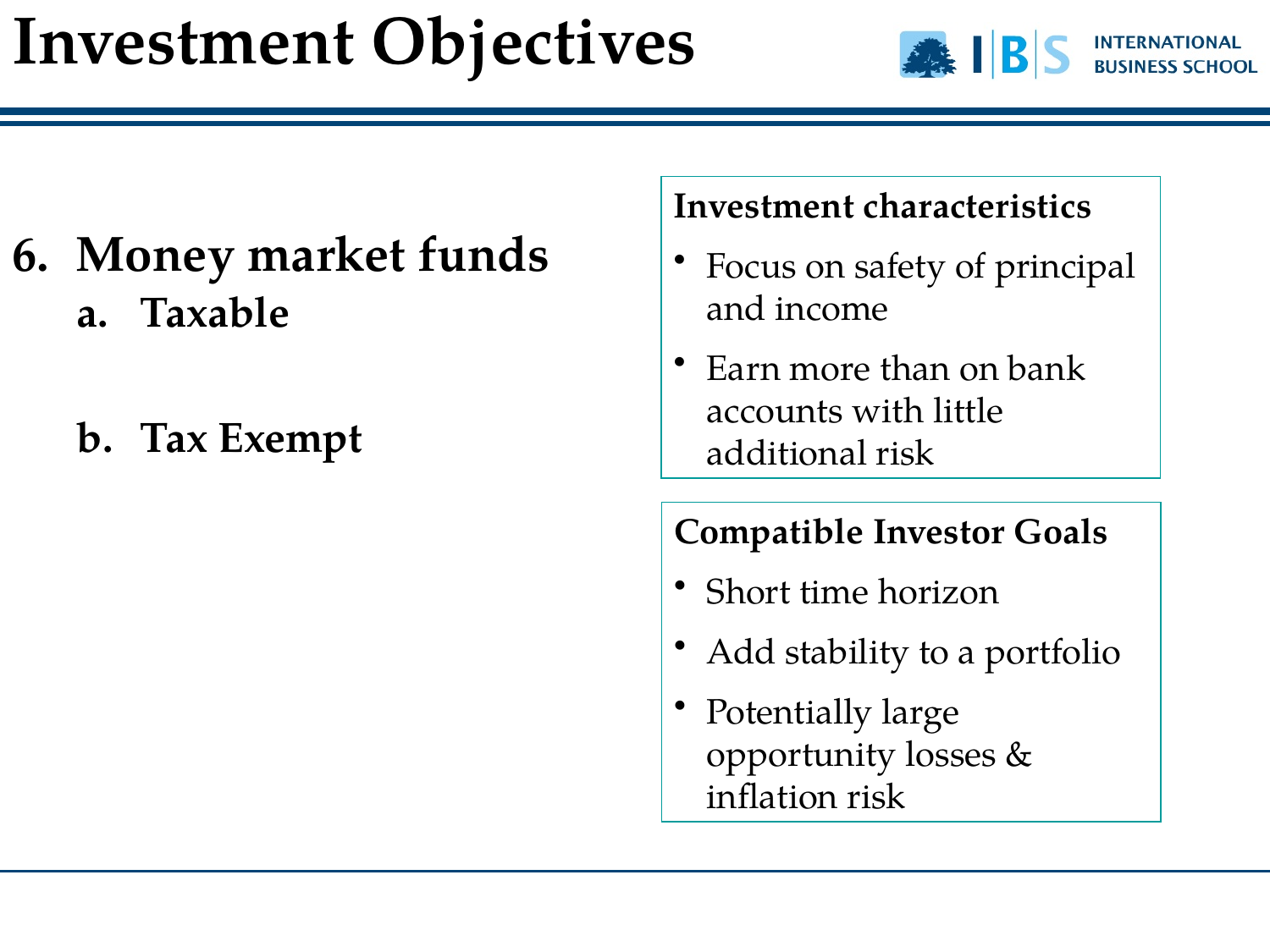

Investment Objectives
Investment characteristics
Focus on safety of principal and income
Earn more than on bank accounts with little additional risk
Money market funds
Taxable

Tax Exempt
Compatible Investor Goals
Short time horizon
Add stability to a portfolio
Potentially large opportunity losses & inflation risk